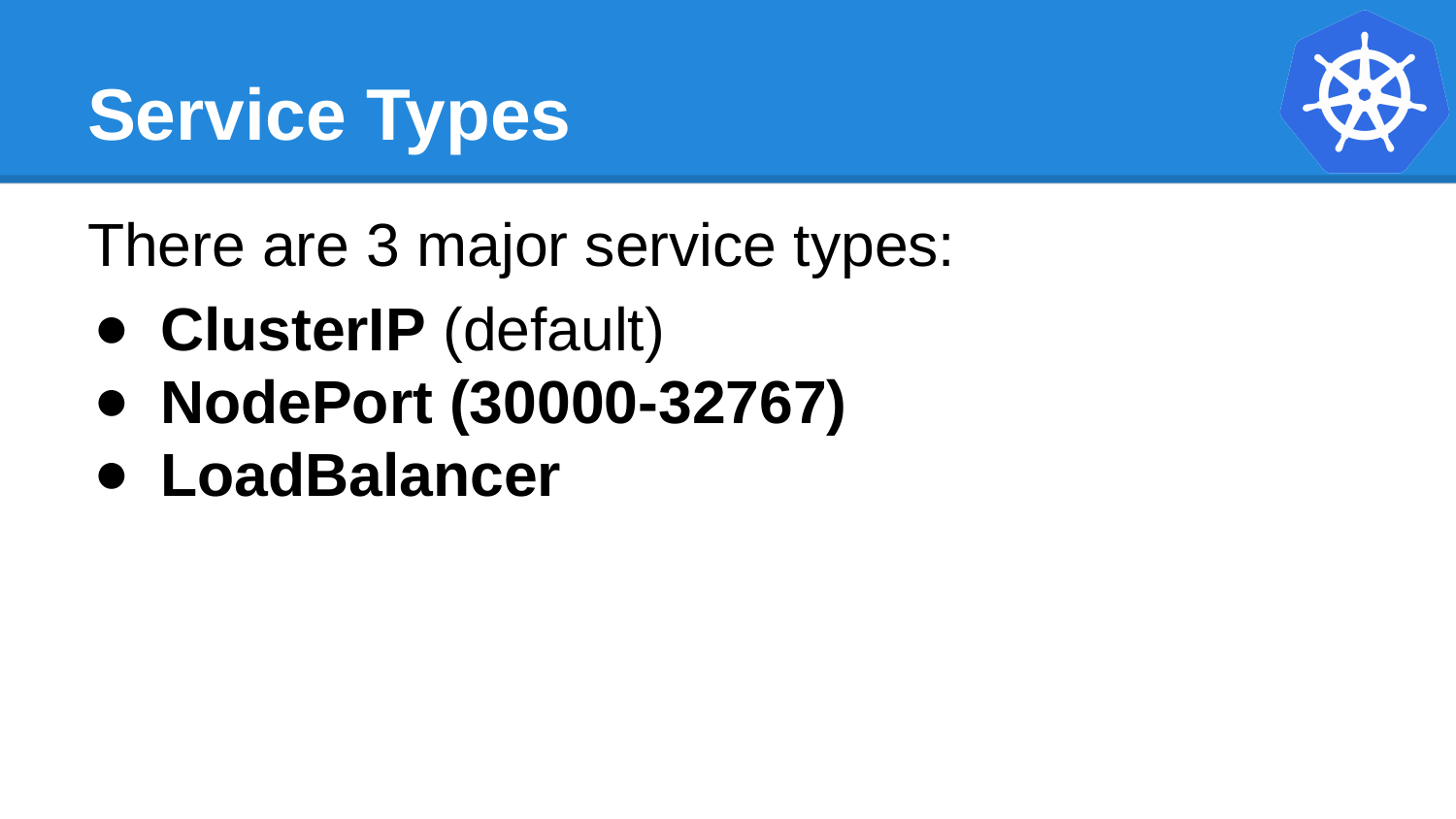

# Service Types
There are 3 major service types:
ClusterIP (default)
NodePort (30000-32767)
LoadBalancer